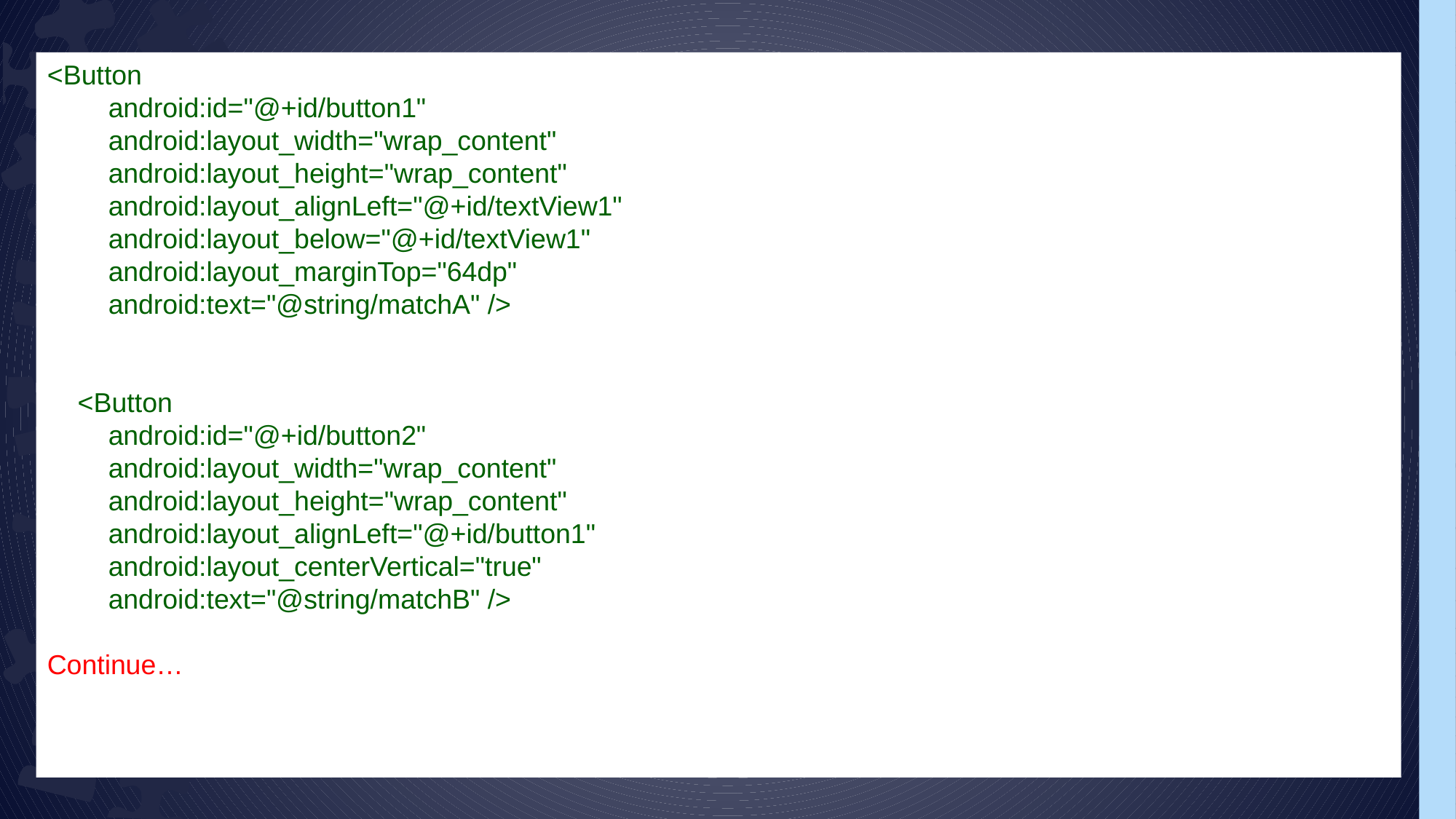

<Button
        android:id="@+id/button1"
        android:layout_width="wrap_content"
        android:layout_height="wrap_content"
        android:layout_alignLeft="@+id/textView1"
        android:layout_below="@+id/textView1"
        android:layout_marginTop="64dp"
        android:text="@string/matchA" />

    <Button
        android:id="@+id/button2"
        android:layout_width="wrap_content"
        android:layout_height="wrap_content"
        android:layout_alignLeft="@+id/button1"
        android:layout_centerVertical="true"
        android:text="@string/matchB" />

Continue…